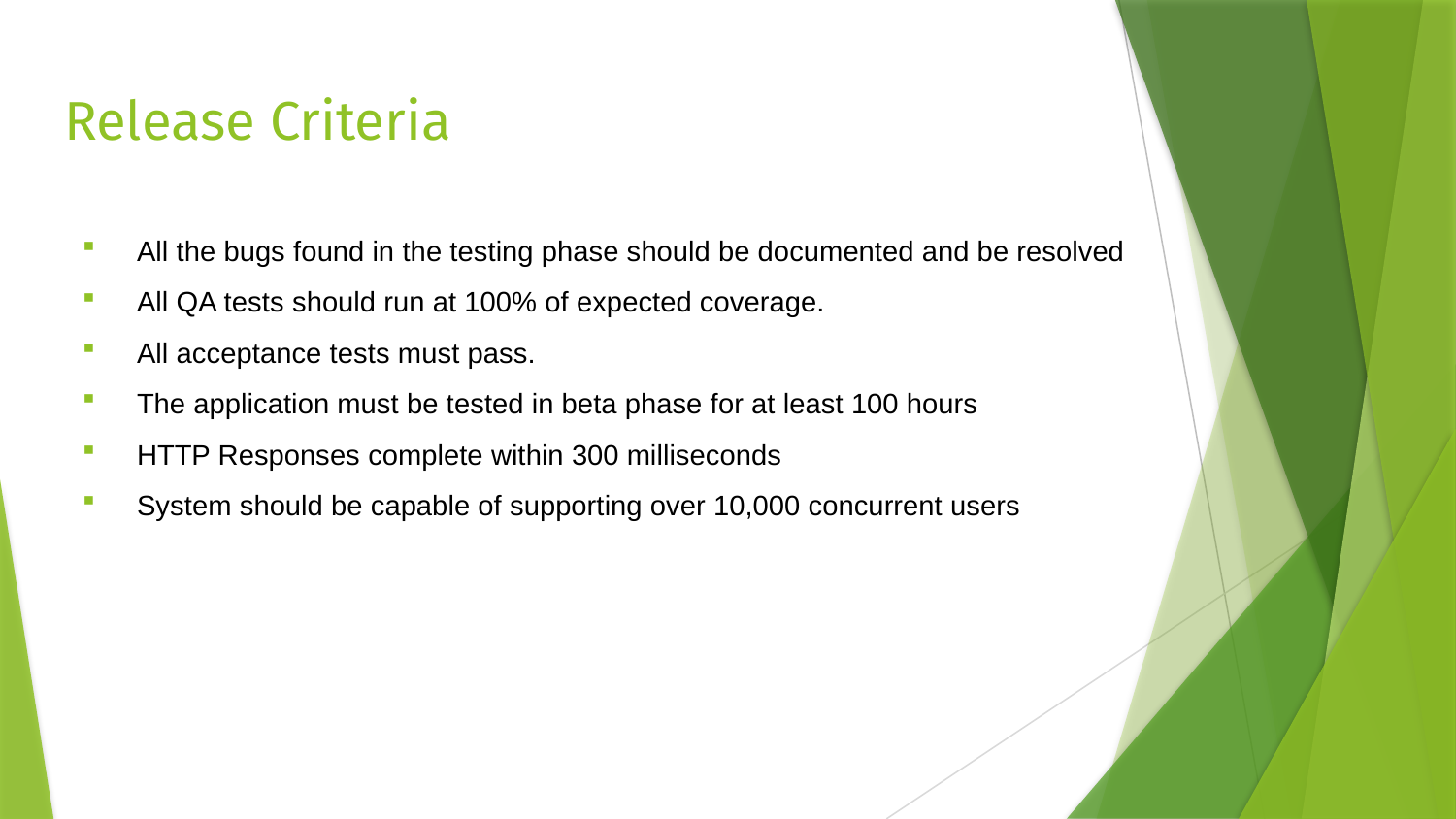

# Release Criteria

All the bugs found in the testing phase should be documented and be resolved
All QA tests should run at 100% of expected coverage.
All acceptance tests must pass.
The application must be tested in beta phase for at least 100 hours
HTTP Responses complete within 300 milliseconds
System should be capable of supporting over 10,000 concurrent users